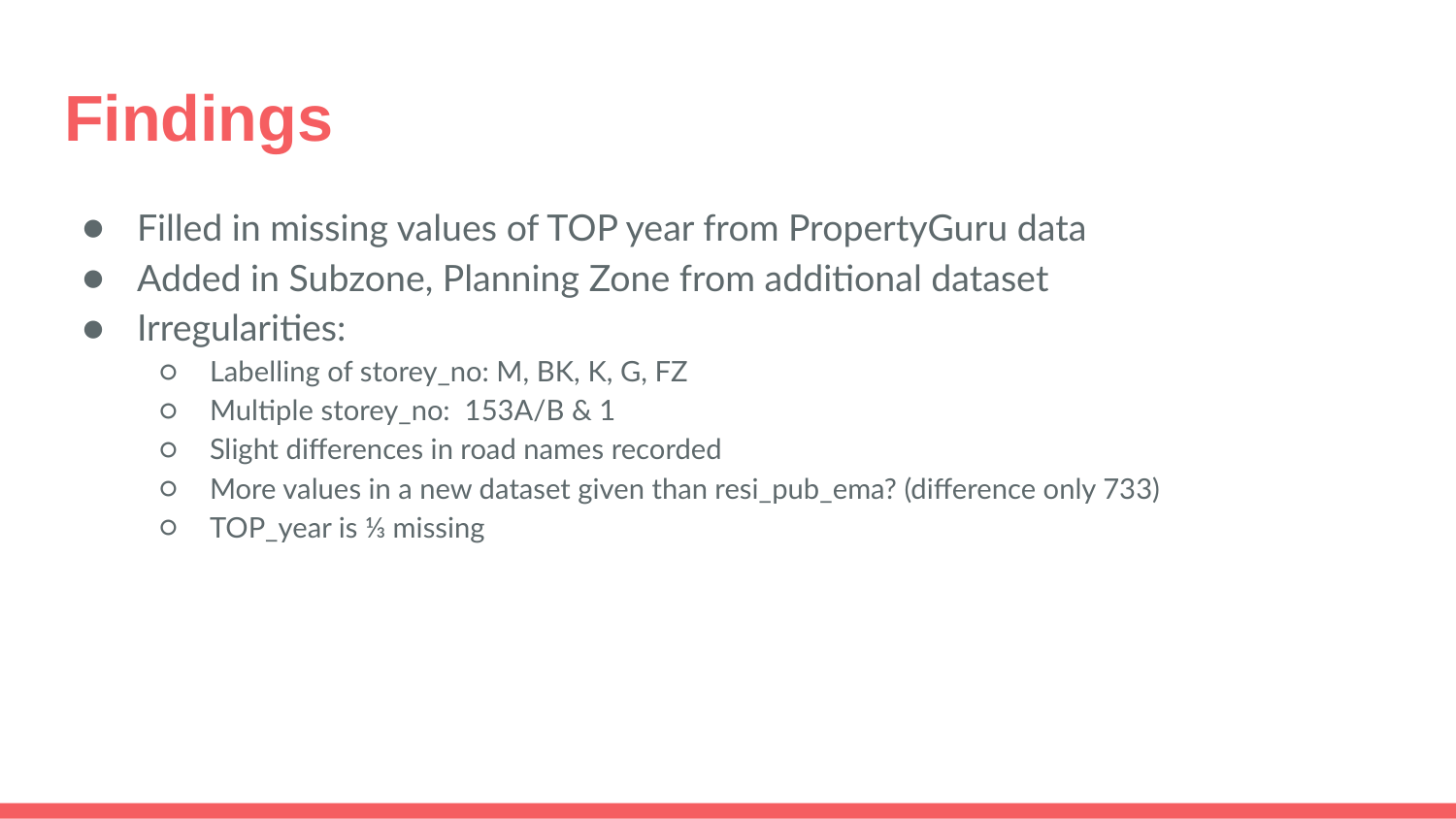

# Findings
Filled in missing values of TOP year from PropertyGuru data
Added in Subzone, Planning Zone from additional dataset
Irregularities:
Labelling of storey_no: M, BK, K, G, FZ
Multiple storey_no:  153A/B & 1
Slight differences in road names recorded
More values in a new dataset given than resi_pub_ema? (difference only 733)
TOP_year is ⅓ missing